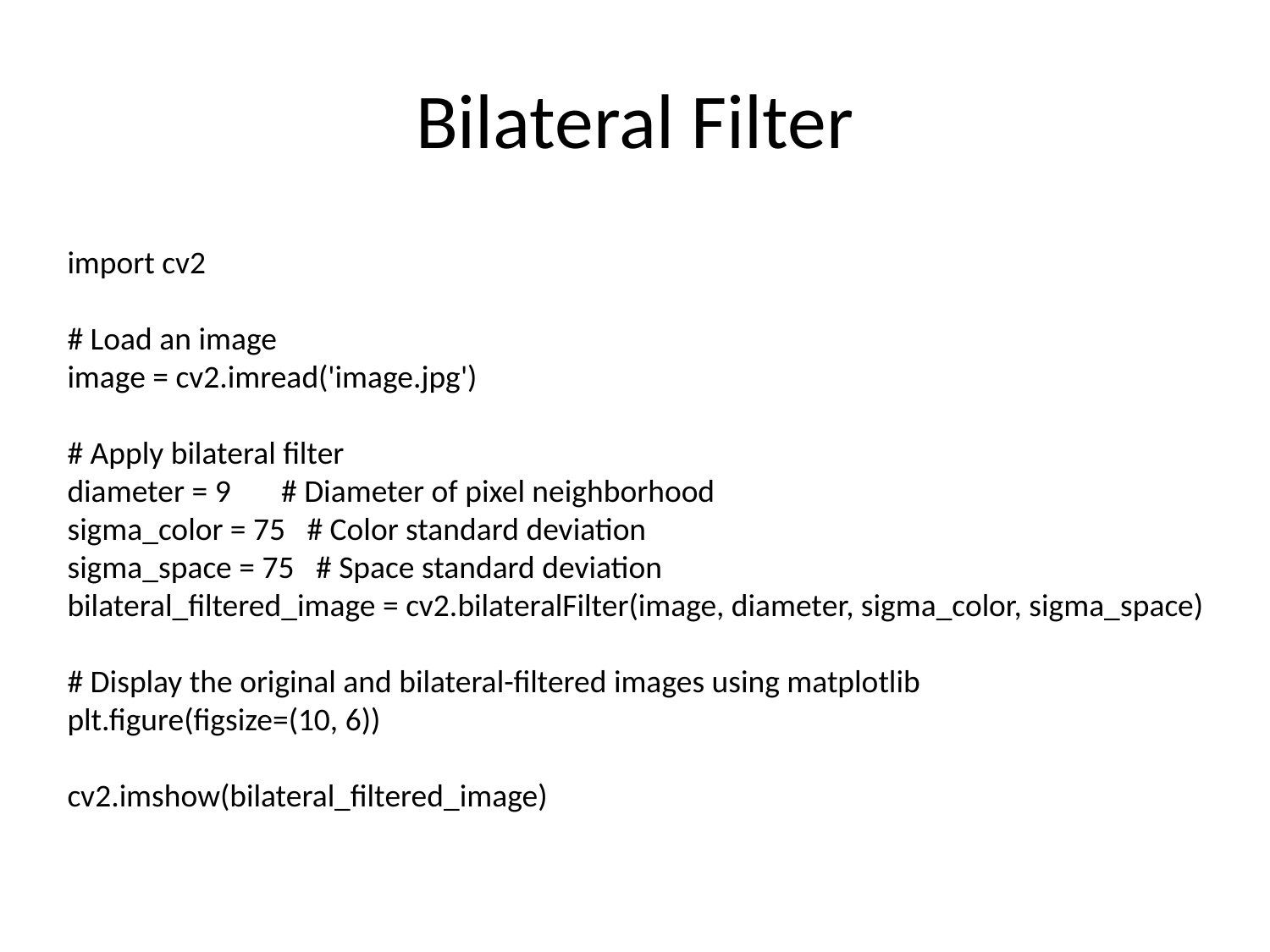

# Bilateral Filter
import cv2

# Load an image
image = cv2.imread('image.jpg')

# Apply bilateral filter
diameter = 9       # Diameter of pixel neighborhood
sigma_color = 75   # Color standard deviation
sigma_space = 75   # Space standard deviation
bilateral_filtered_image = cv2.bilateralFilter(image, diameter, sigma_color, sigma_space)

# Display the original and bilateral-filtered images using matplotlib
plt.figure(figsize=(10, 6))

cv2.imshow(bilateral_filtered_image)